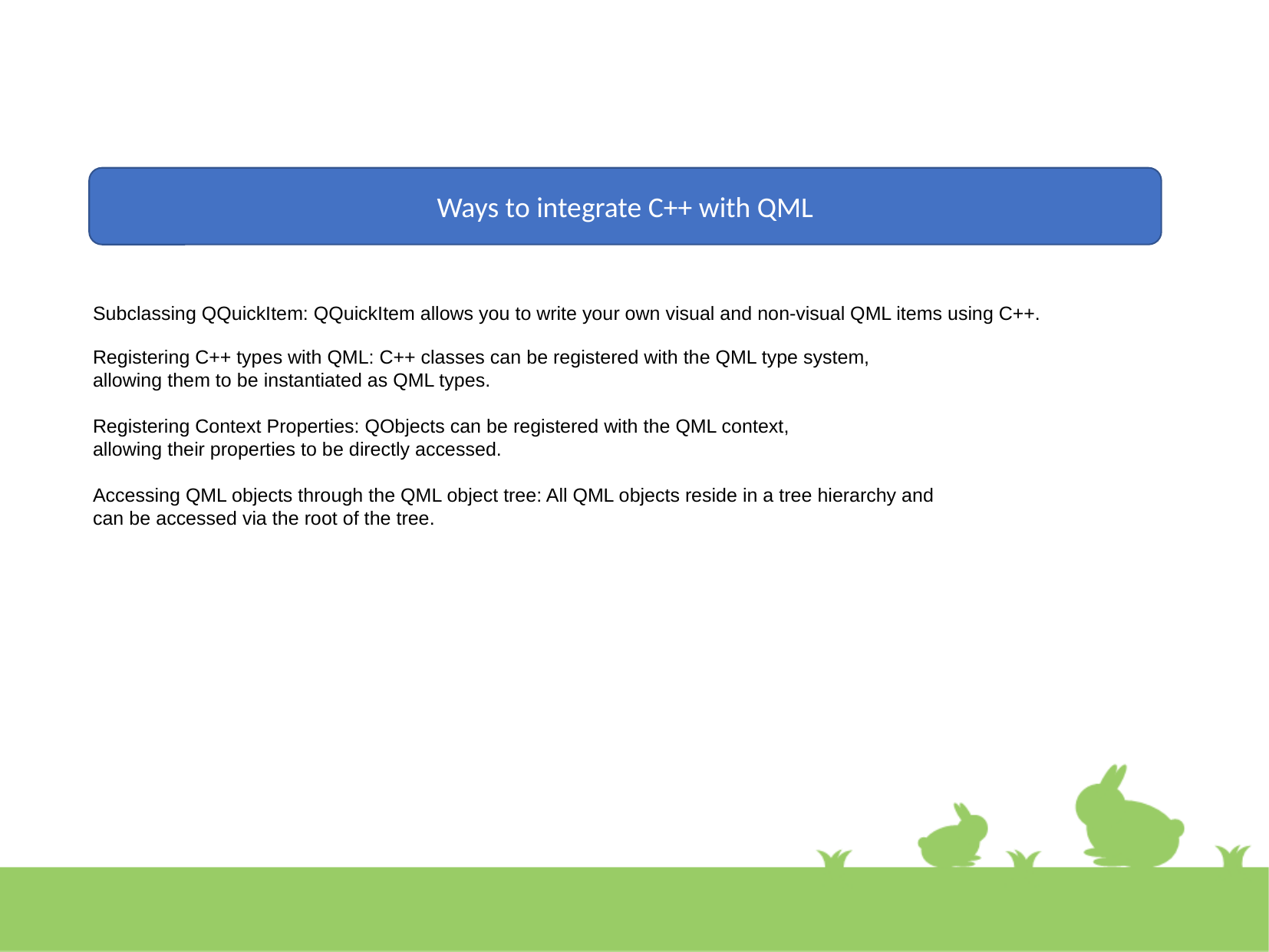

Ways to integrate C++ with QML
Subclassing QQuickItem: QQuickItem allows you to write your own visual and non-visual QML items using C++.

Registering C++ types with QML: C++ classes can be registered with the QML type system,
allowing them to be instantiated as QML types.

Registering Context Properties: QObjects can be registered with the QML context,
allowing their properties to be directly accessed.

Accessing QML objects through the QML object tree: All QML objects reside in a tree hierarchy and
can be accessed via the root of the tree.